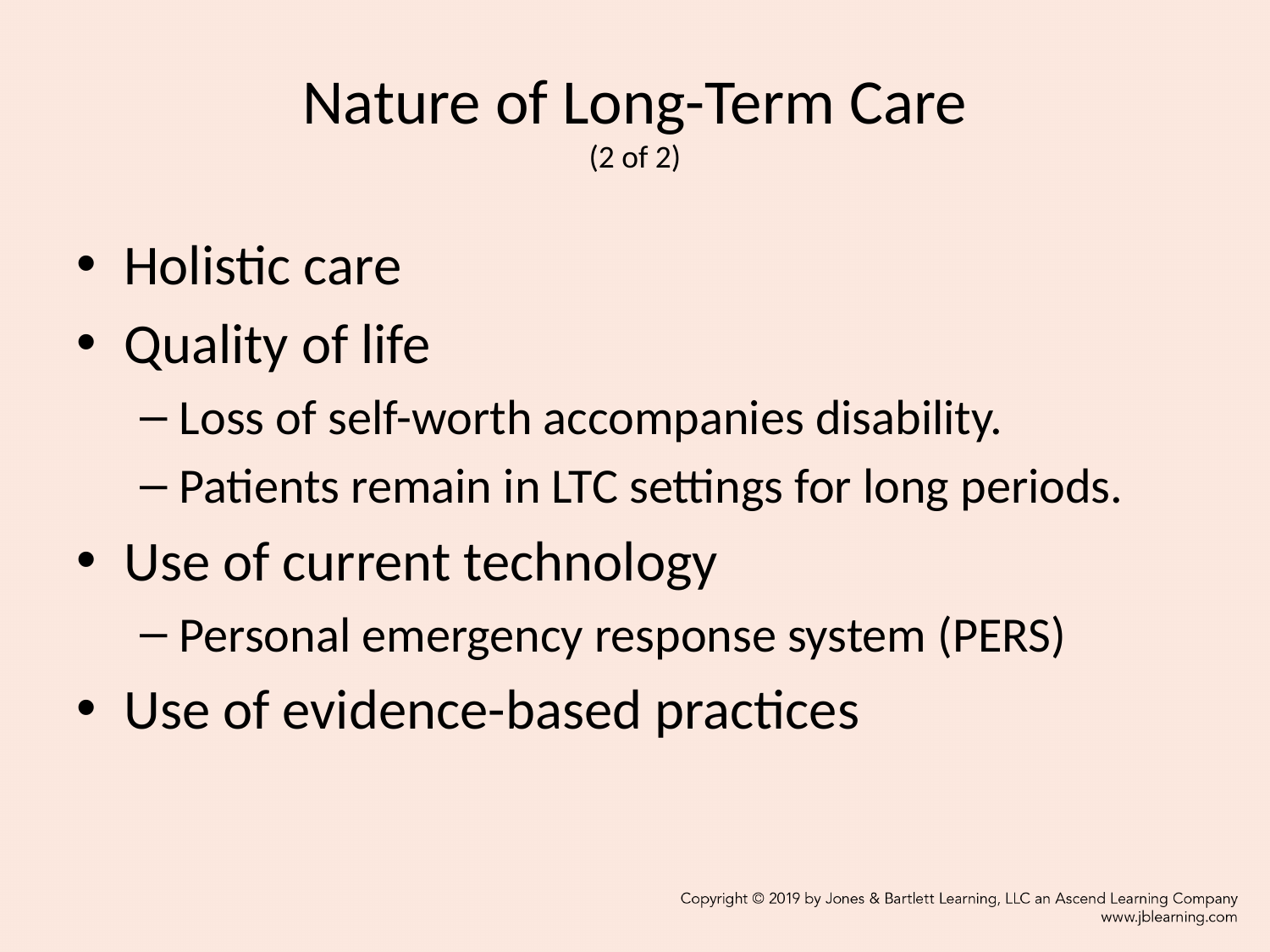

# Nature of Long-Term Care (2 of 2)
Holistic care
Quality of life
Loss of self-worth accompanies disability.
Patients remain in LTC settings for long periods.
Use of current technology
Personal emergency response system (PERS)
Use of evidence-based practices